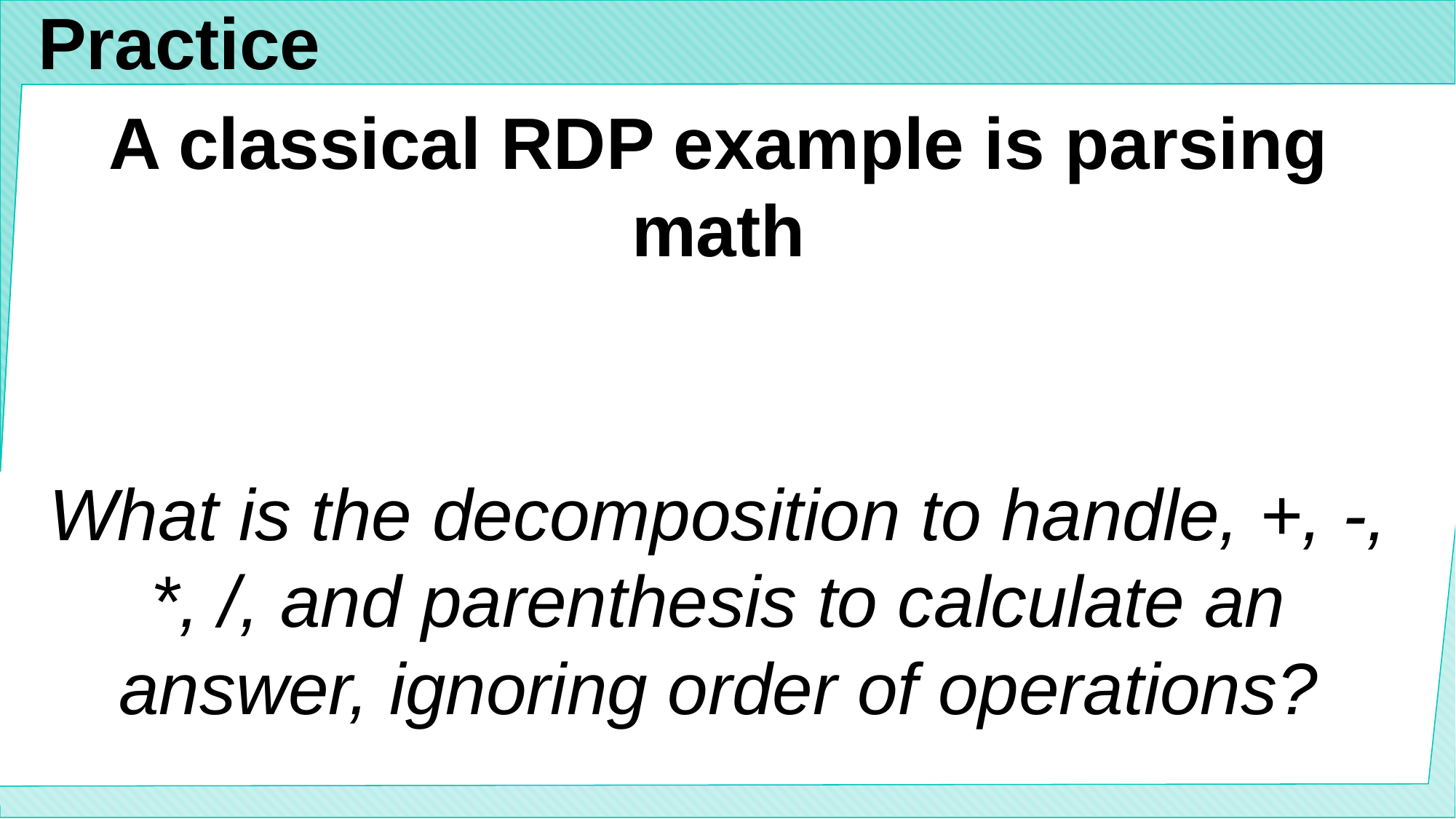

# Practice
A classical RDP example is parsing math

What is the decomposition to handle, +, -, *, /, and parenthesis to calculate an answer, ignoring order of operations?